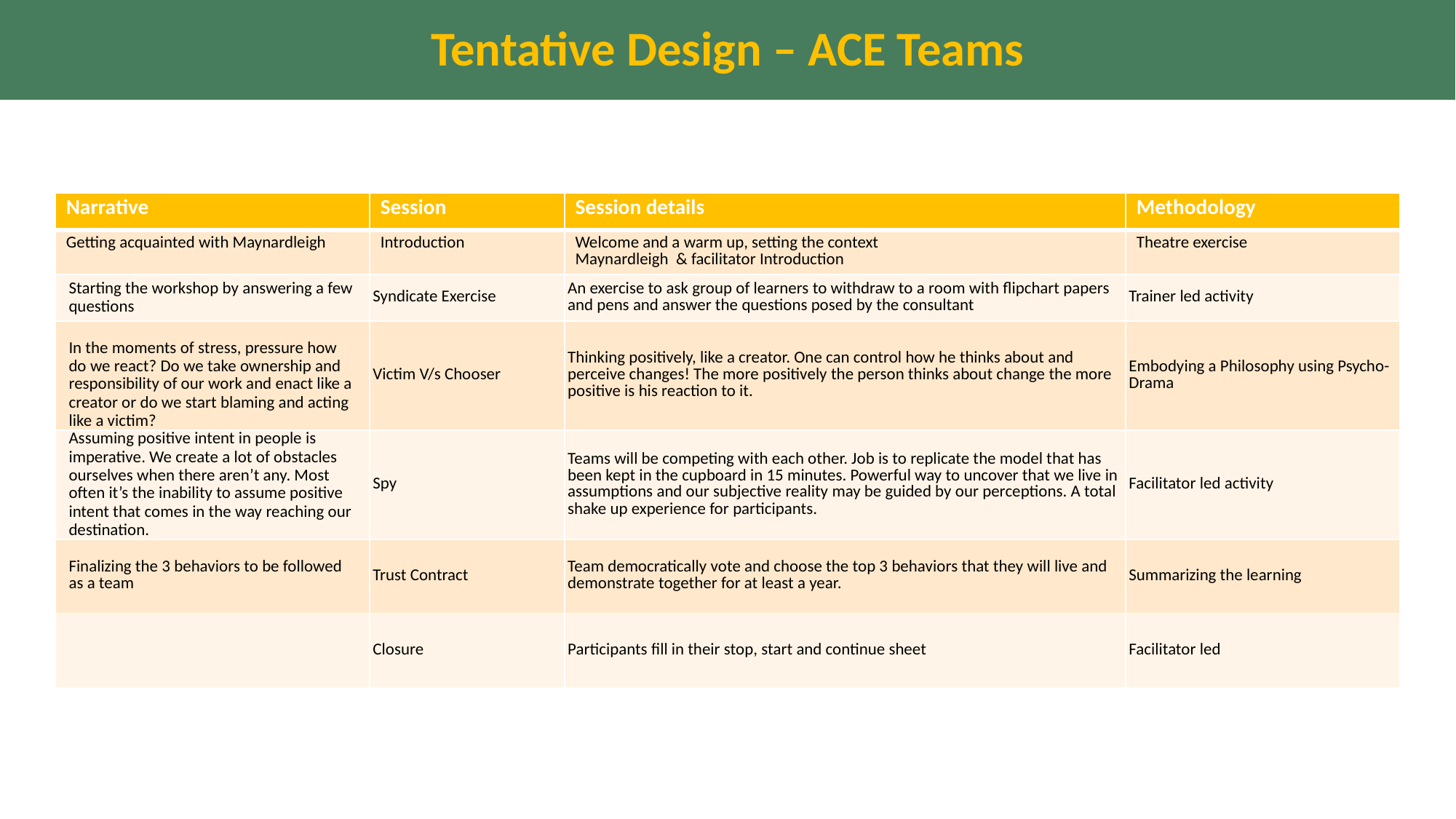

Tentative Design – ACE Teams
| Narrative | Session | Session details | Methodology |
| --- | --- | --- | --- |
| Getting acquainted with Maynardleigh | Introduction | Welcome and a warm up, setting the context Maynardleigh & facilitator Introduction | Theatre exercise |
| Starting the workshop by answering a few questions | Syndicate Exercise | An exercise to ask group of learners to withdraw to a room with flipchart papers and pens and answer the questions posed by the consultant | Trainer led activity |
| In the moments of stress, pressure how do we react? Do we take ownership and responsibility of our work and enact like a creator or do we start blaming and acting like a victim? | Victim V/s Chooser | Thinking positively, like a creator. One can control how he thinks about and perceive changes! The more positively the person thinks about change the more positive is his reaction to it. | Embodying a Philosophy using Psycho-Drama |
| Assuming positive intent in people is imperative. We create a lot of obstacles ourselves when there aren’t any. Most often it’s the inability to assume positive intent that comes in the way reaching our destination. | Spy | Teams will be competing with each other. Job is to replicate the model that has been kept in the cupboard in 15 minutes. Powerful way to uncover that we live in assumptions and our subjective reality may be guided by our perceptions. A total shake up experience for participants. | Facilitator led activity |
| Finalizing the 3 behaviors to be followed as a team | Trust Contract | Team democratically vote and choose the top 3 behaviors that they will live and demonstrate together for at least a year. | Summarizing the learning |
|  | Closure | Participants fill in their stop, start and continue sheet | Facilitator led |